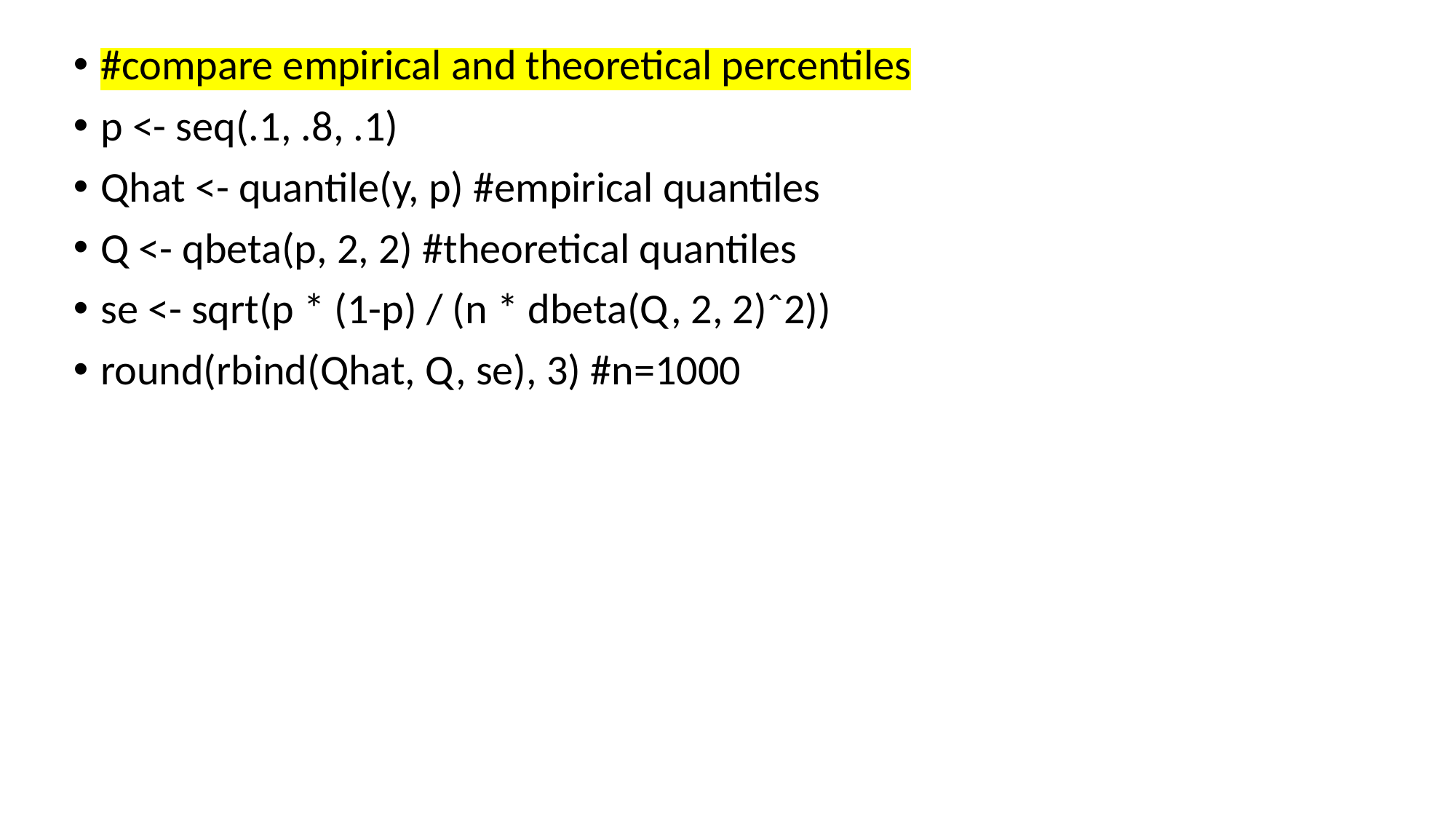

#compare empirical and theoretical percentiles
p <- seq(.1, .8, .1)
Qhat <- quantile(y, p) #empirical quantiles
Q <- qbeta(p, 2, 2) #theoretical quantiles
se <- sqrt(p * (1-p) / (n * dbeta(Q, 2, 2)ˆ2))
round(rbind(Qhat, Q, se), 3) #n=1000